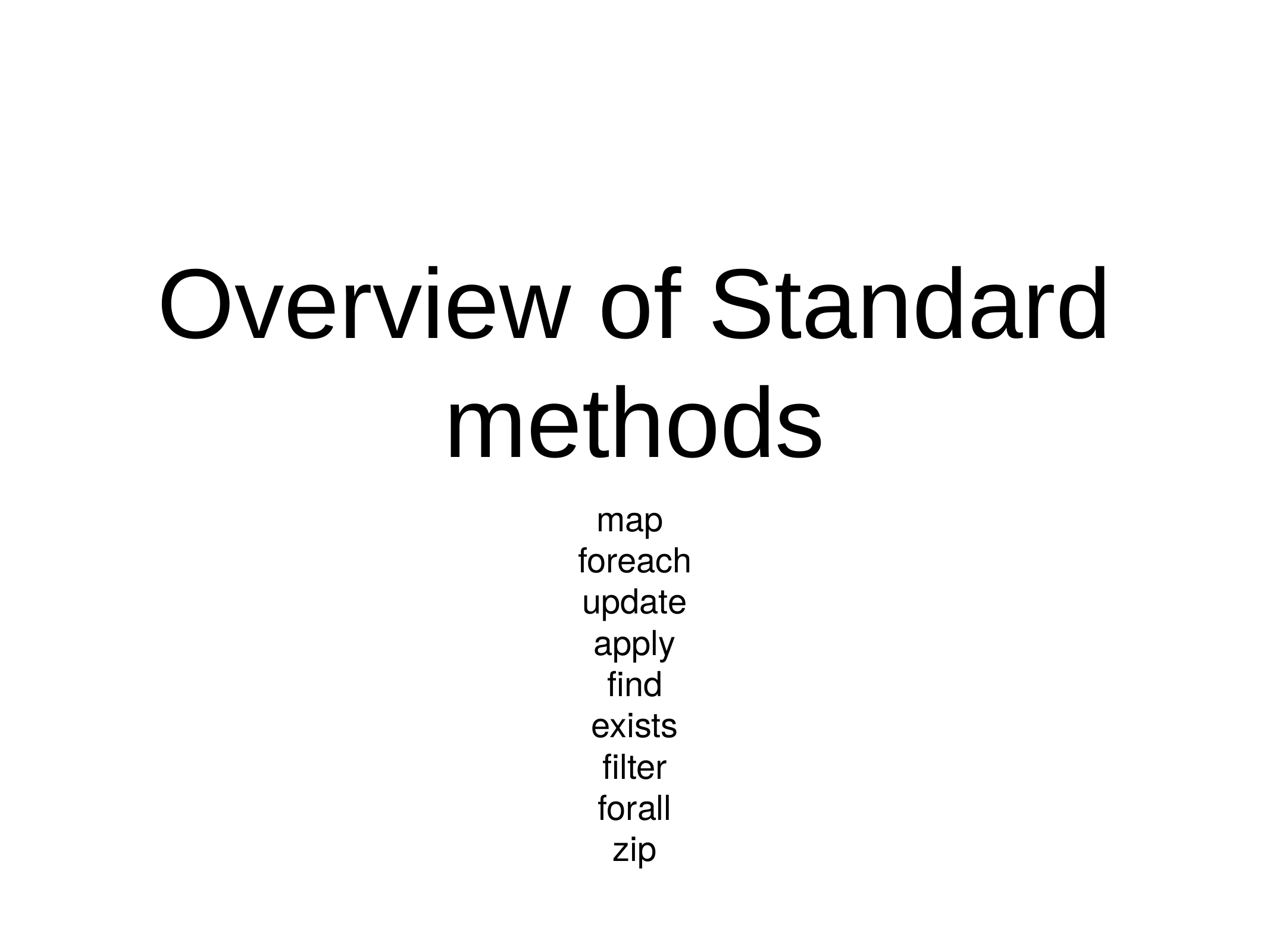

# Overview of Standard methods
map
foreach
update
apply
find
exists
filter
forall
zip